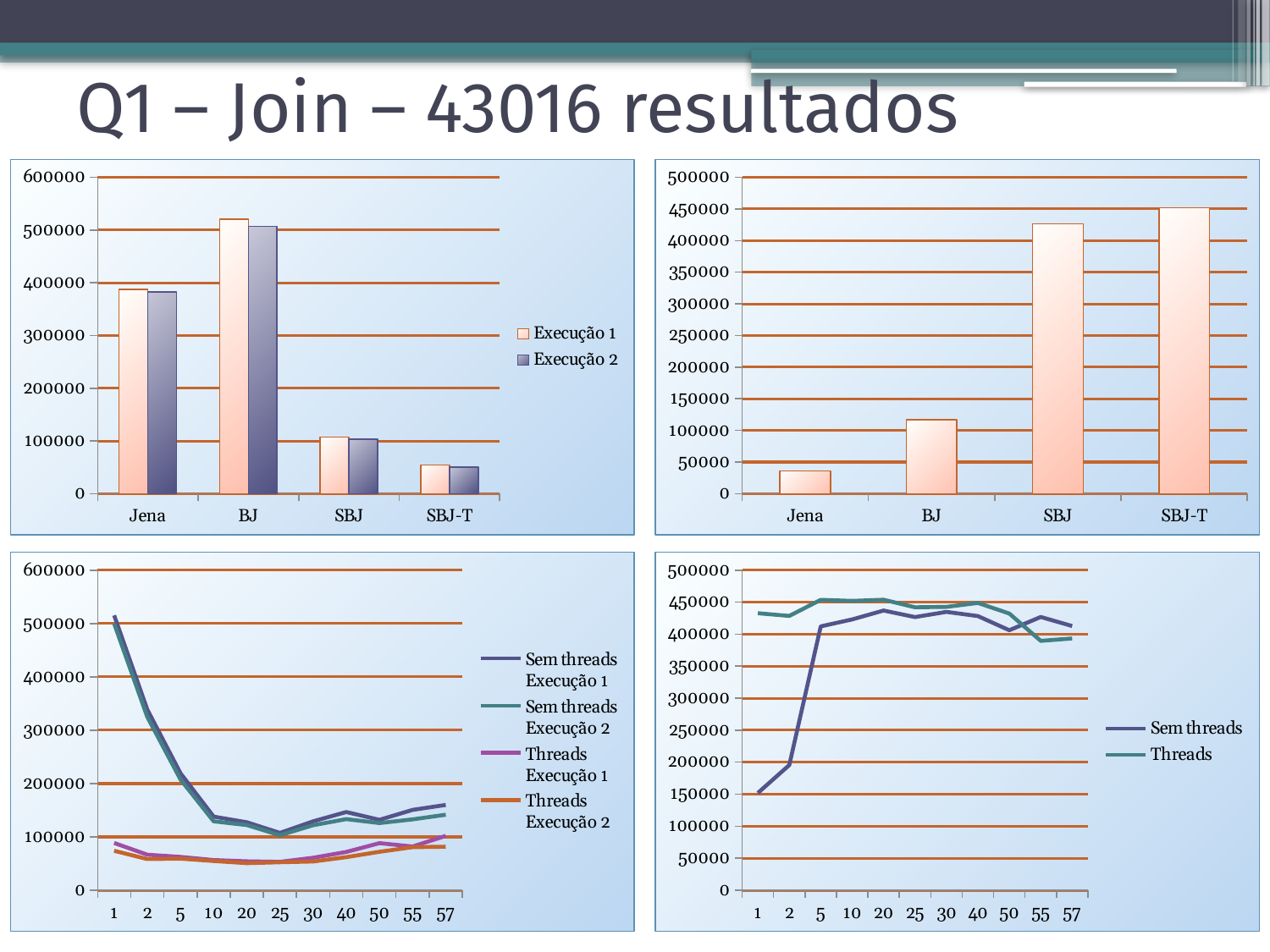

Q1 – Join – 43016 resultados

### Chart

| Category | Execução 1 | Execução 2 |
|---|---|---|
| Jena | 387328.0 | 382649.0 |
| BJ | 521046.0 | 507358.0 |
| SBJ | 107476.0 | 103120.0 |
| SBJ-T | 54119.0 | 50808.0 |

### Chart

| Category |  |
|---|---|
| Jena | 36190.0 |
| BJ | 117000.0 |
| SBJ | 426690.0 |
| SBJ-T | 451940.0 |

### Chart

| Category | Sem threads
Execução 1 | Sem threads
Execução 2 | Threads
Execução 1 | Threads
Execução 2 |
|---|---|---|---|---|
| 1 | 515202.0 | 499703.0 | 88585.0 | 73977.0 |
| 2 | 338609.0 | 324735.0 | 66580.0 | 58501.0 |
| 5 | 219273.0 | 207571.0 | 62488.0 | 59188.0 |
| 10 | 137991.0 | 129179.0 | 56570.0 | 54792.0 |
| 20 | 127429.0 | 122241.0 | 54268.0 | 50808.0 |
| 25 | 107476.0 | 103120.0 | 53245.0 | 52480.0 |
| 30 | 129251.0 | 121928.0 | 60883.0 | 53924.0 |
| 40 | 146669.0 | 133305.0 | 71826.0 | 61977.0 |
| 50 | 131970.0 | 125913.0 | 88255.0 | 72062.0 |
| 55 | 150675.0 | 132847.0 | 81965.0 | 80772.0 |
| 57 | 159914.0 | 141520.0 | 101960.0 | 81654.0 |

### Chart

| Category | Sem threads | Threads |
|---|---|---|
| 1 | 151940.0 | 432750.0 |
| 2 | 195560.0 | 428500.0 |
| 5 | 412250.0 | 453690.0 |
| 10 | 423060.0 | 451940.0 |
| 20 | 436940.0 | 453810.0 |
| 25 | 426690.0 | 442000.0 |
| 30 | 434880.0 | 442630.0 |
| 40 | 428250.0 | 448810.0 |
| 50 | 406190.0 | 432250.0 |
| 55 | 426810.0 | 389560.0 |
| 57 | 412750.0 | 393310.0 |